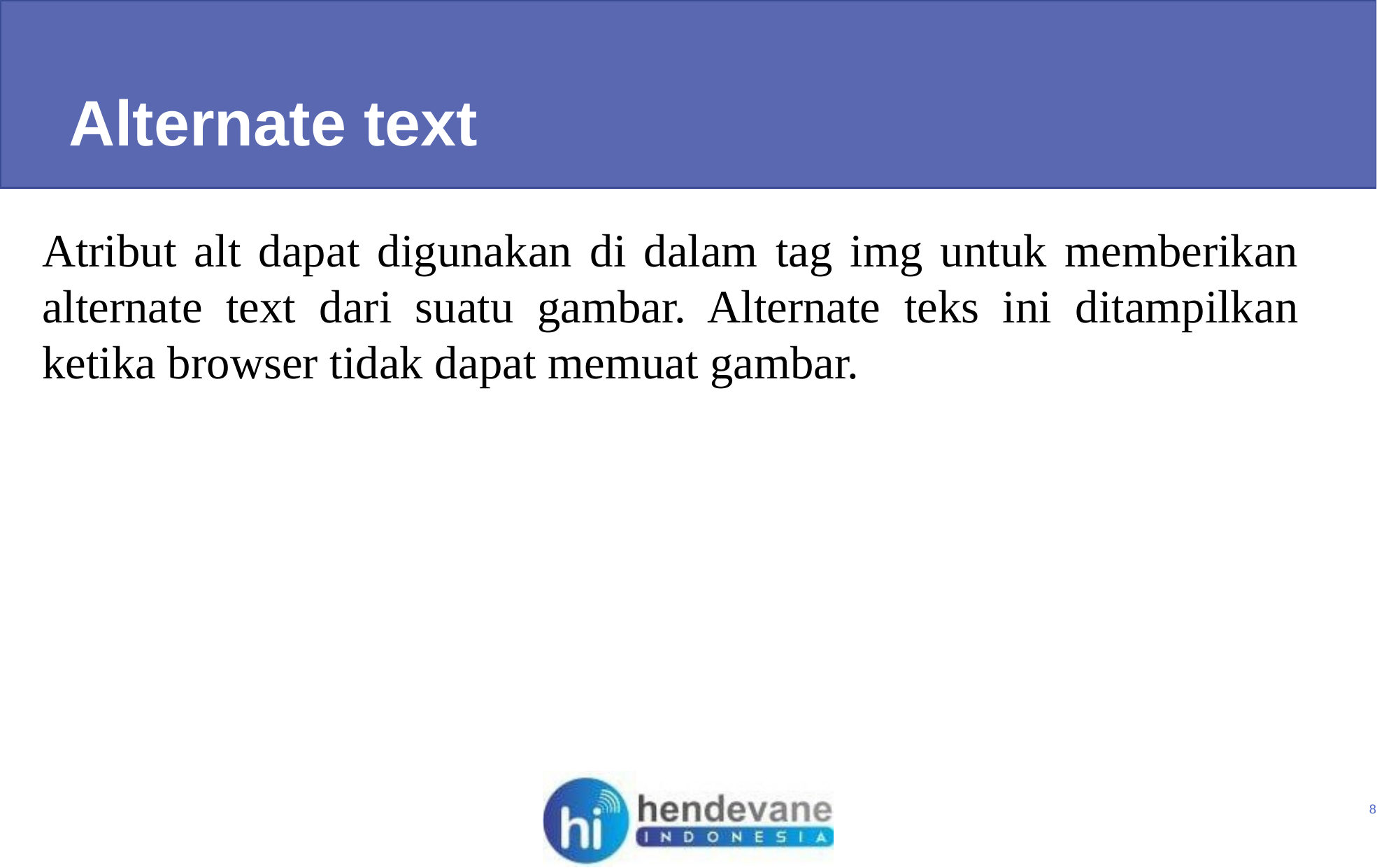

Alternate text
Atribut alt dapat digunakan di dalam tag img untuk memberikan alternate text dari suatu gambar. Alternate teks ini ditampilkan ketika browser tidak dapat memuat gambar.

8